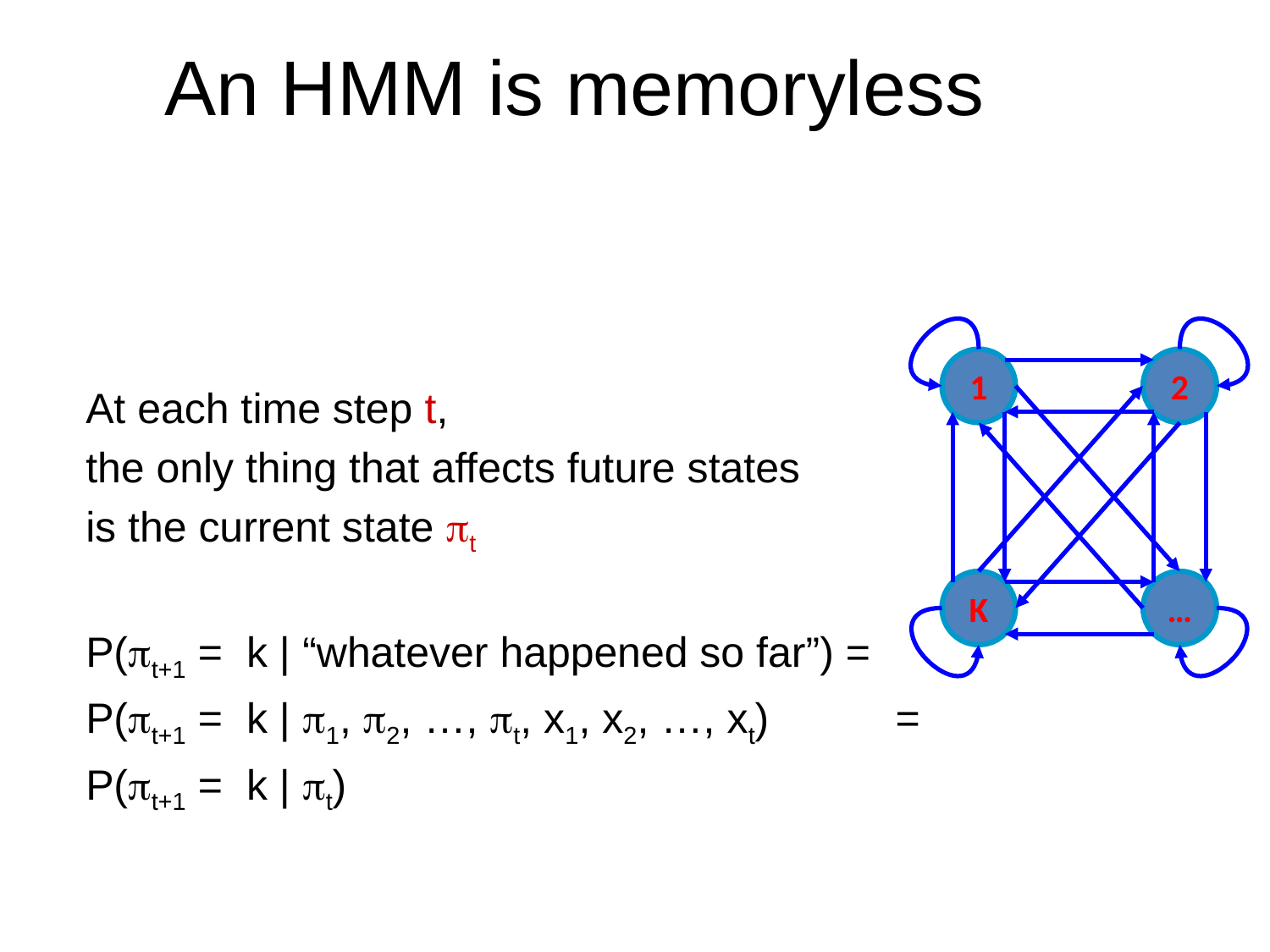

# An HMM is memoryless

At each time step t,
the only thing that affects future states
is the current state πt

P(πt+1 =  k | “whatever happened so far”) =
P(πt+1 =  k | π1, π2, …, πt, x1, x2, …, xt)	=
P(πt+1 =  k | πt)

1
2
K
…